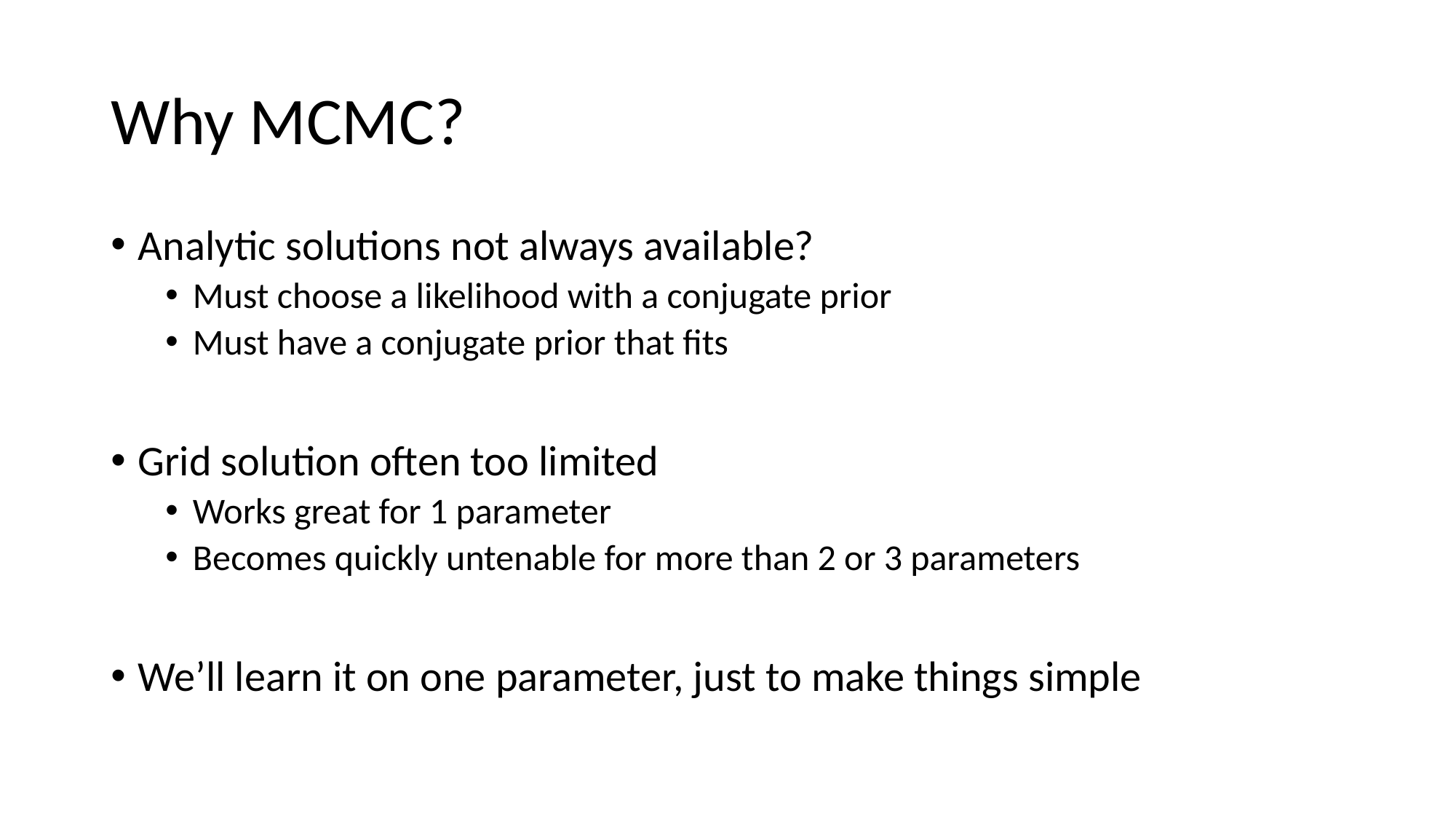

# Why MCMC?
Analytic solutions not always available?
Must choose a likelihood with a conjugate prior
Must have a conjugate prior that fits

Grid solution often too limited
Works great for 1 parameter
Becomes quickly untenable for more than 2 or 3 parameters

We’ll learn it on one parameter, just to make things simple